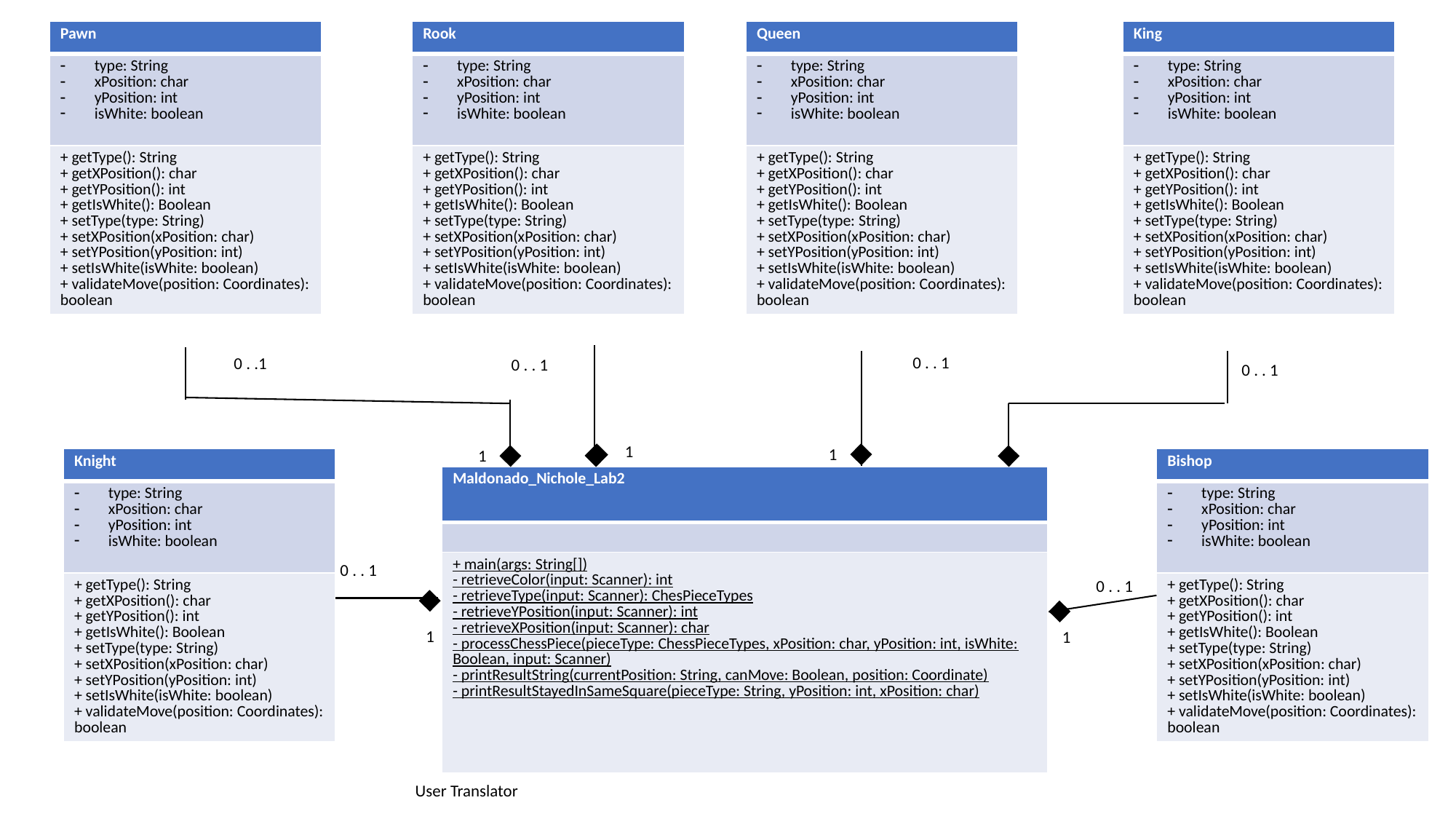

| Pawn |
| --- |
| type: String xPosition: char yPosition: int isWhite: boolean |
| + getType(): String + getXPosition(): char + getYPosition(): int + getIsWhite(): Boolean + setType(type: String) + setXPosition(xPosition: char) + setYPosition(yPosition: int) + setIsWhite(isWhite: boolean) + validateMove(position: Coordinates): boolean |
| Rook |
| --- |
| type: String xPosition: char yPosition: int isWhite: boolean |
| + getType(): String + getXPosition(): char + getYPosition(): int + getIsWhite(): Boolean + setType(type: String) + setXPosition(xPosition: char) + setYPosition(yPosition: int) + setIsWhite(isWhite: boolean) + validateMove(position: Coordinates): boolean |
| Queen |
| --- |
| type: String xPosition: char yPosition: int isWhite: boolean |
| + getType(): String + getXPosition(): char + getYPosition(): int + getIsWhite(): Boolean + setType(type: String) + setXPosition(xPosition: char) + setYPosition(yPosition: int) + setIsWhite(isWhite: boolean) + validateMove(position: Coordinates): boolean |
| King |
| --- |
| type: String xPosition: char yPosition: int isWhite: boolean |
| + getType(): String + getXPosition(): char + getYPosition(): int + getIsWhite(): Boolean + setType(type: String) + setXPosition(xPosition: char) + setYPosition(yPosition: int) + setIsWhite(isWhite: boolean) + validateMove(position: Coordinates): boolean |
0 . . 1
0 . .1
0 . . 1
0 . . 1
1
1
1

| Bishop |
| --- |
| type: String xPosition: char yPosition: int isWhite: boolean |
| + getType(): String + getXPosition(): char + getYPosition(): int + getIsWhite(): Boolean + setType(type: String) + setXPosition(xPosition: char) + setYPosition(yPosition: int) + setIsWhite(isWhite: boolean) + validateMove(position: Coordinates): boolean |
| Knight |
| --- |
| type: String xPosition: char yPosition: int isWhite: boolean |
| + getType(): String + getXPosition(): char + getYPosition(): int + getIsWhite(): Boolean + setType(type: String) + setXPosition(xPosition: char) + setYPosition(yPosition: int) + setIsWhite(isWhite: boolean) + validateMove(position: Coordinates): boolean |

| Maldonado\_Nichole\_Lab2 |
| --- |
|  |
| + main(args: String[]) - retrieveColor(input: Scanner): int - retrieveType(input: Scanner): ChesPieceTypes - retrieveYPosition(input: Scanner): int - retrieveXPosition(input: Scanner): char - processChessPiece(pieceType: ChessPieceTypes, xPosition: char, yPosition: int, isWhite: Boolean, input: Scanner) - printResultString(currentPosition: String, canMove: Boolean, position: Coordinate) - printResultStayedInSameSquare(pieceType: String, yPosition: int, xPosition: char) |
0 . . 1
0 . . 1

1
1
User Translator